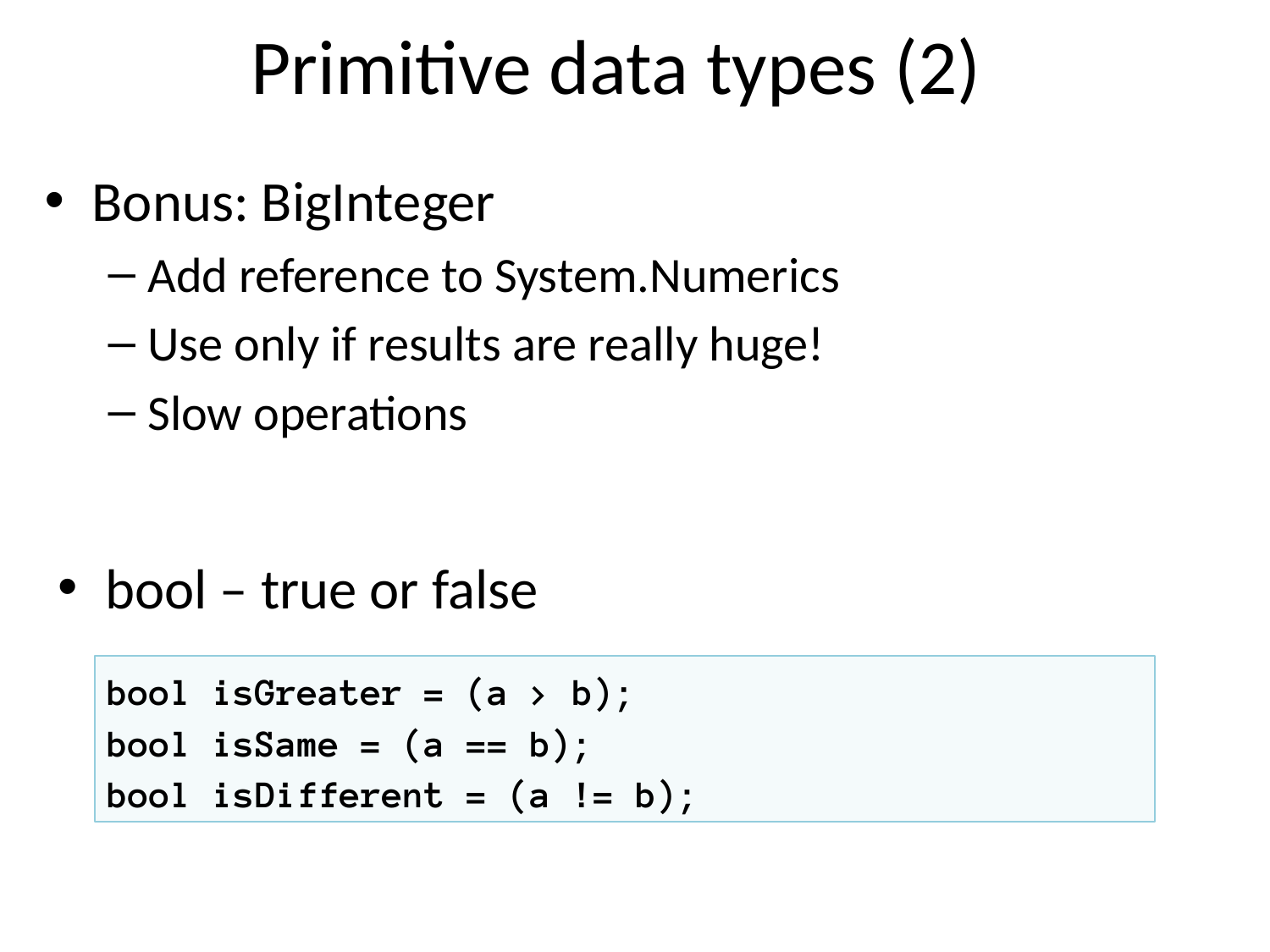

# Primitive data types (2)
Bonus: BigInteger
Add reference to System.Numerics
Use only if results are really huge!
Slow operations
bool – true or false

bool isGreater = (a > b);
bool isSame = (a == b);
bool isDifferent = (a != b);